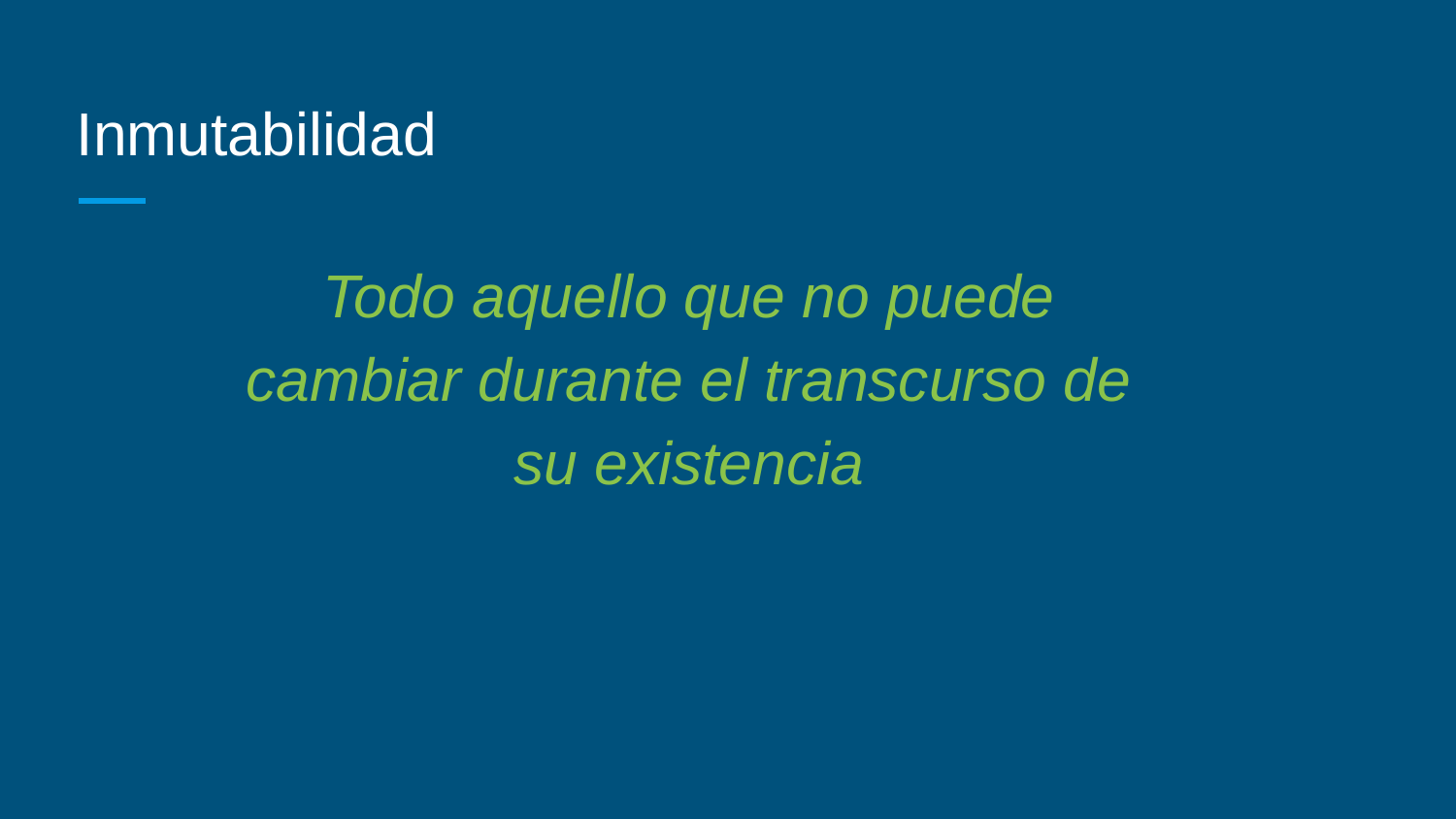

# Inmutabilidad
Todo aquello que no puede cambiar durante el transcurso de su existencia